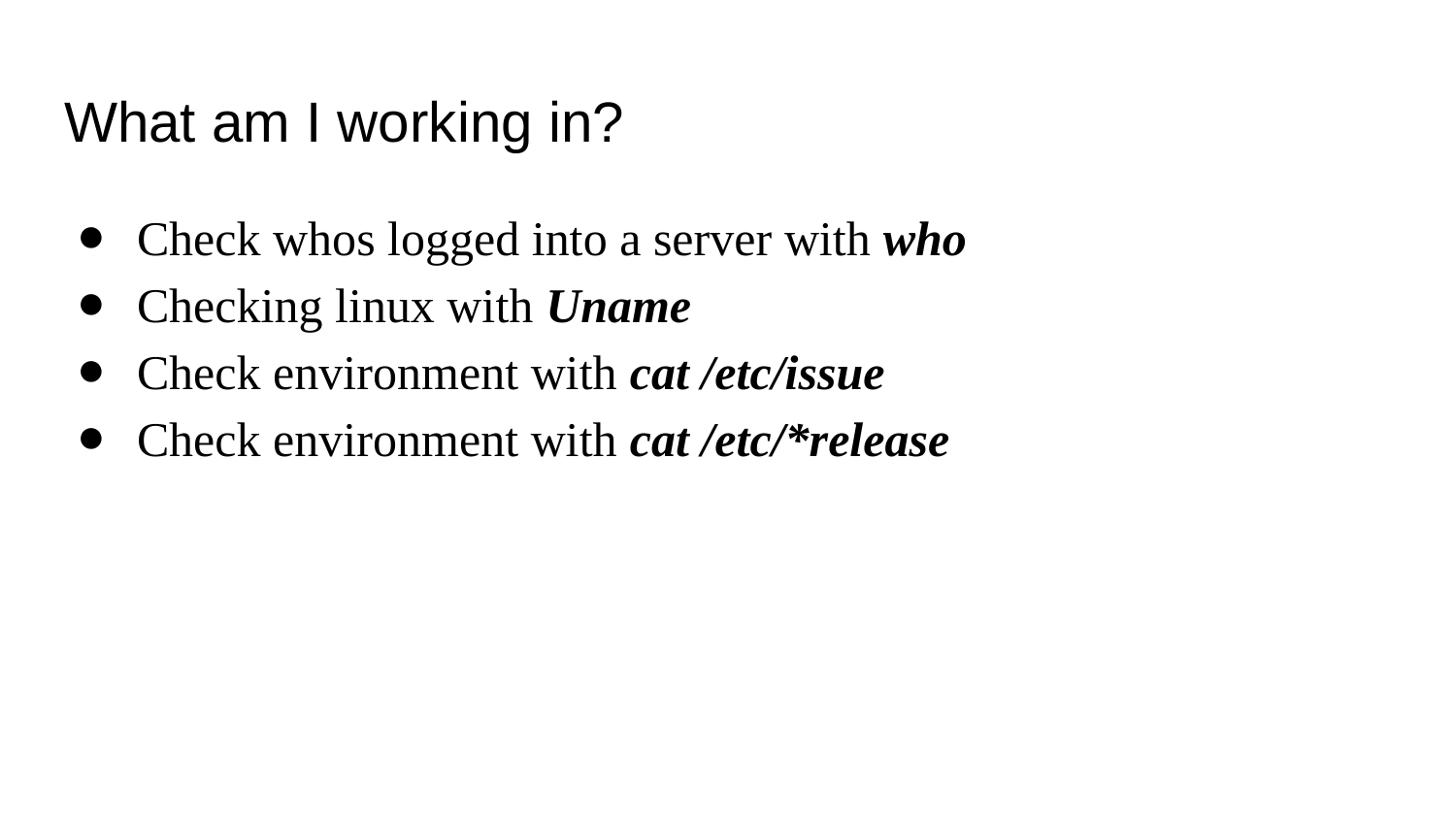

# What am I working in?

Check whos logged into a server with who
Checking linux with Uname
Check environment with cat /etc/issue
Check environment with cat /etc/*release